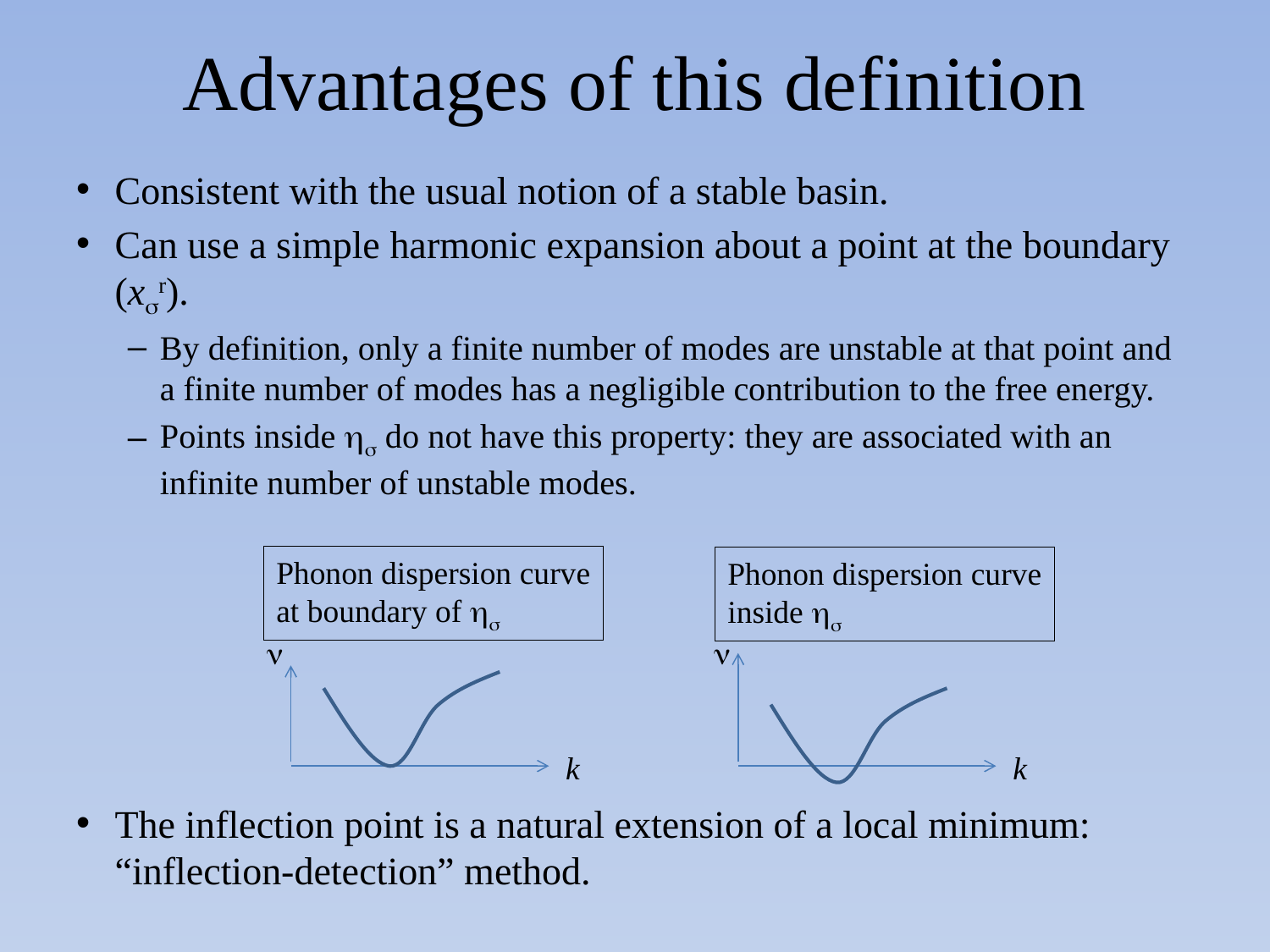

# Advantages of this definition
Consistent with the usual notion of a stable basin.
Can use a simple harmonic expansion about a point at the boundary (xσr).
By definition, only a finite number of modes are unstable at that point and a finite number of modes has a negligible contribution to the free energy.
Points inside ησ do not have this property: they are associated with an infinite number of unstable modes.

The inflection point is a natural extension of a local minimum: “inflection-detection” method.
Phonon dispersion curve
at boundary of ησ
Phonon dispersion curve
inside ησ
ν

k
ν

k